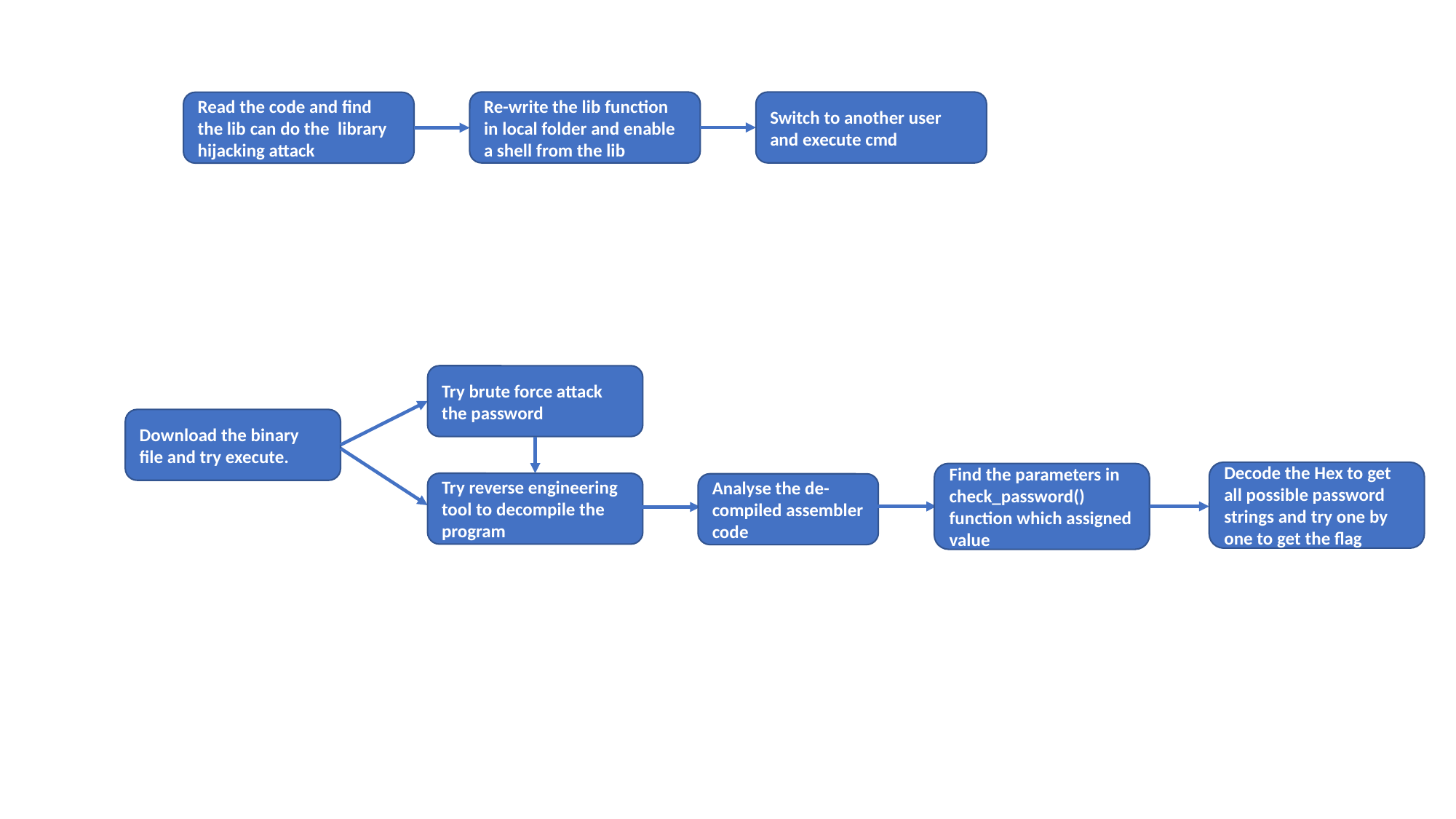

Switch to another user and execute cmd
Re-write the lib function in local folder and enable a shell from the lib
Read the code and find the lib can do the  library hijacking attack
Try brute force attack the password
Download the binary file and try execute.
Decode the Hex to get all possible password strings and try one by one to get the flag
Find the parameters in check_password() function which assigned value
Try reverse engineering tool to decompile the program
Analyse the de-compiled assembler code